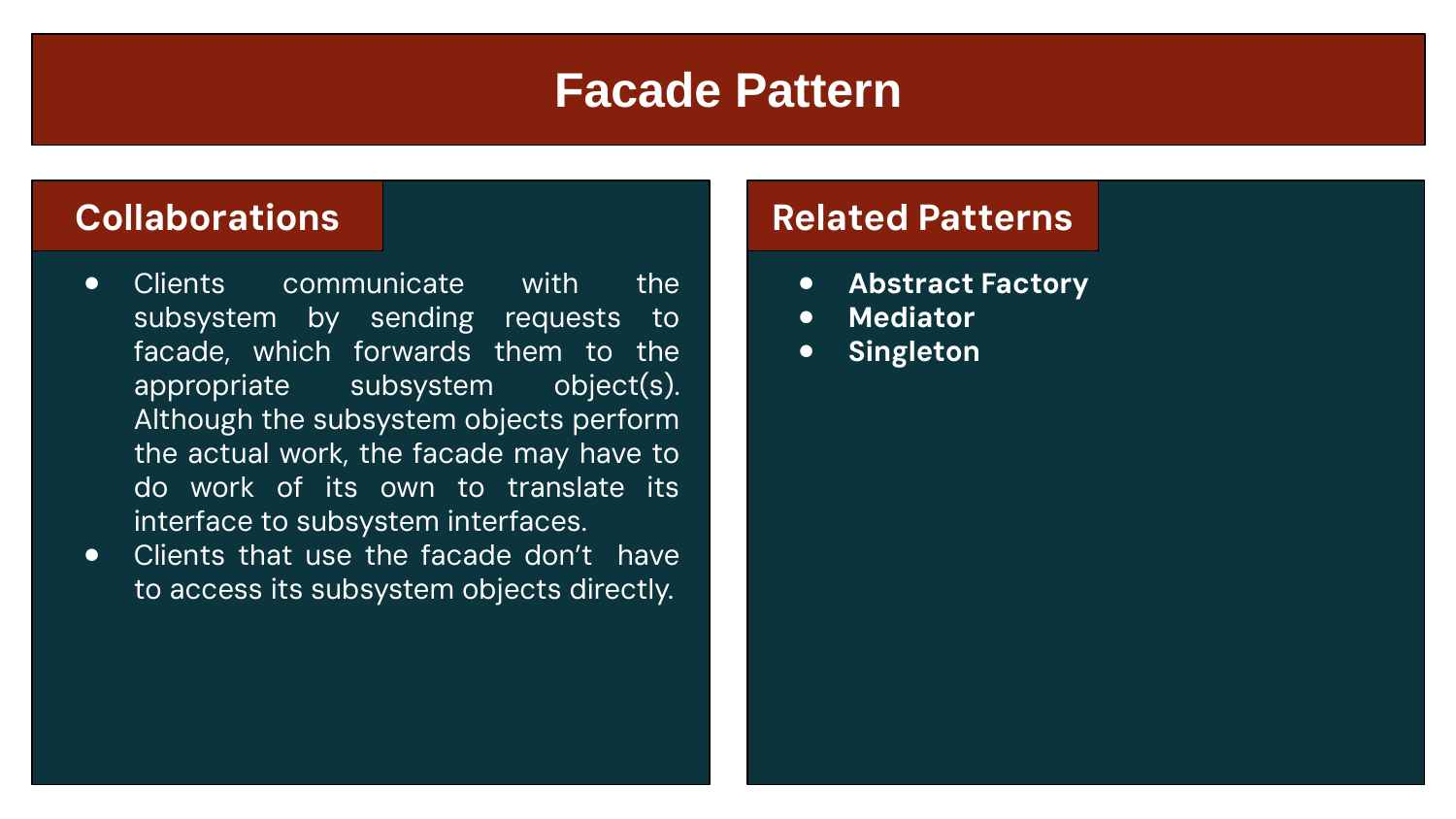

Facade Pattern

Collaborations

Related Patterns
Clients communicate with the subsystem by sending requests to facade, which forwards them to the appropriate subsystem object(s). Although the subsystem objects perform the actual work, the facade may have to do work of its own to translate its interface to subsystem interfaces.
Clients that use the facade don’t  have to access its subsystem objects directly.
Abstract Factory
Mediator
Singleton